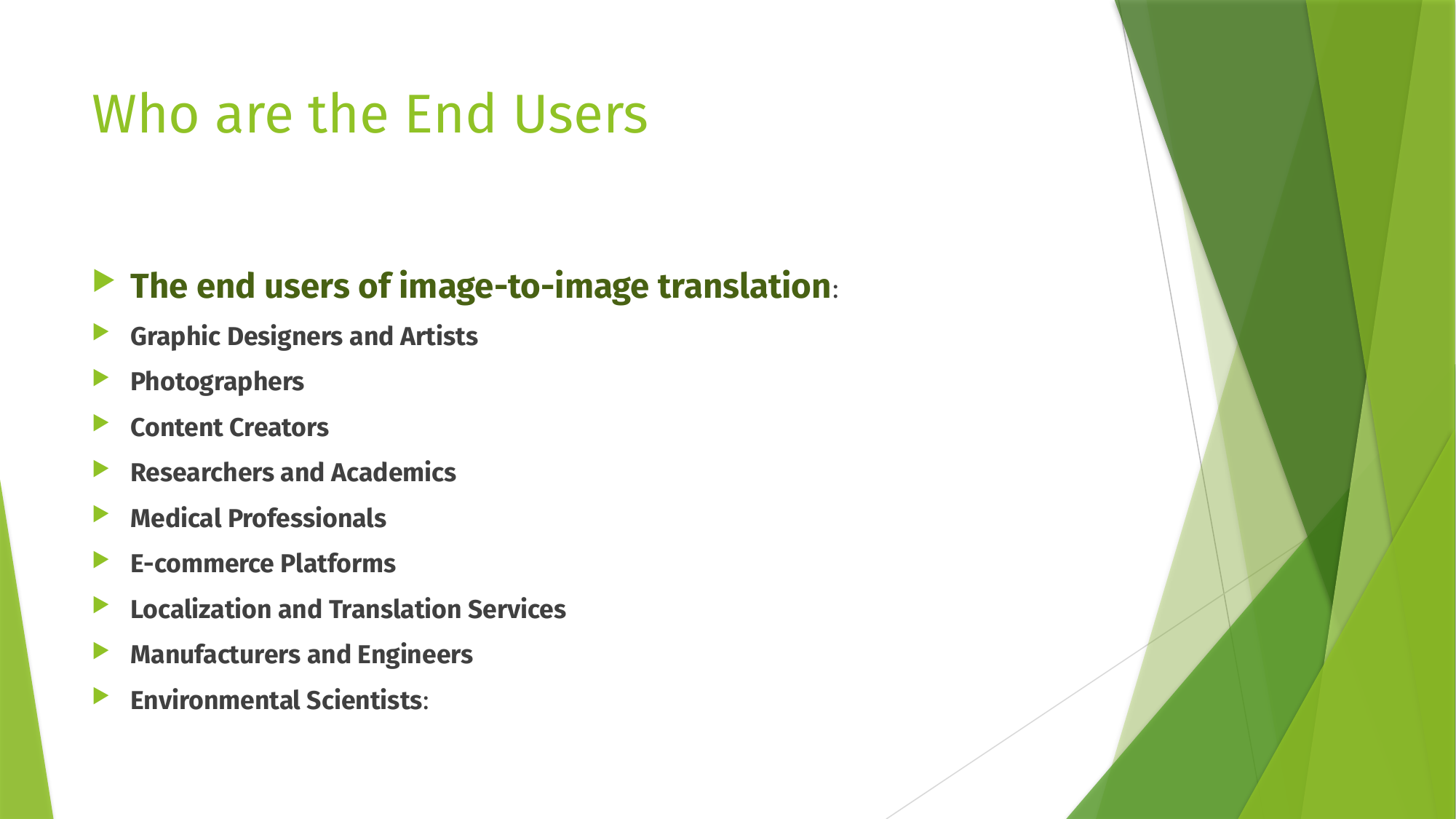

# Who are the End Users
The end users of image-to-image translation:
Graphic Designers and Artists
Photographers
Content Creators
Researchers and Academics
Medical Professionals
E-commerce Platforms
Localization and Translation Services
Manufacturers and Engineers
Environmental Scientists: